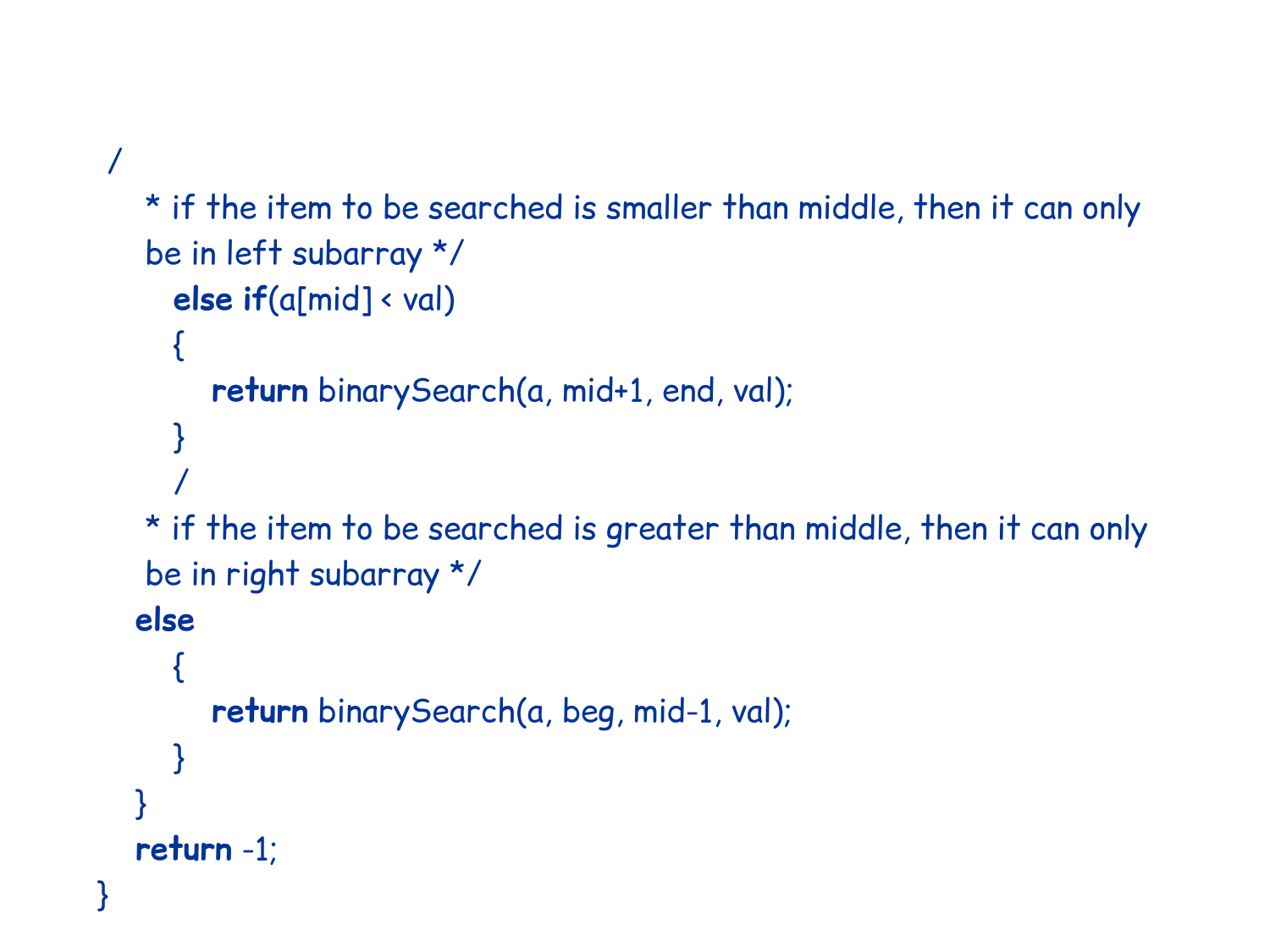

#
 /* if the item to be searched is smaller than middle, then it can only be in left subarray */
        else if(a[mid] < val)
        {
            return binarySearch(a, mid+1, end, val);
        }
        /* if the item to be searched is greater than middle, then it can only be in right subarray */
    else
        {
            return binarySearch(a, beg, mid-1, val);
        }
    }
    return -1;
}